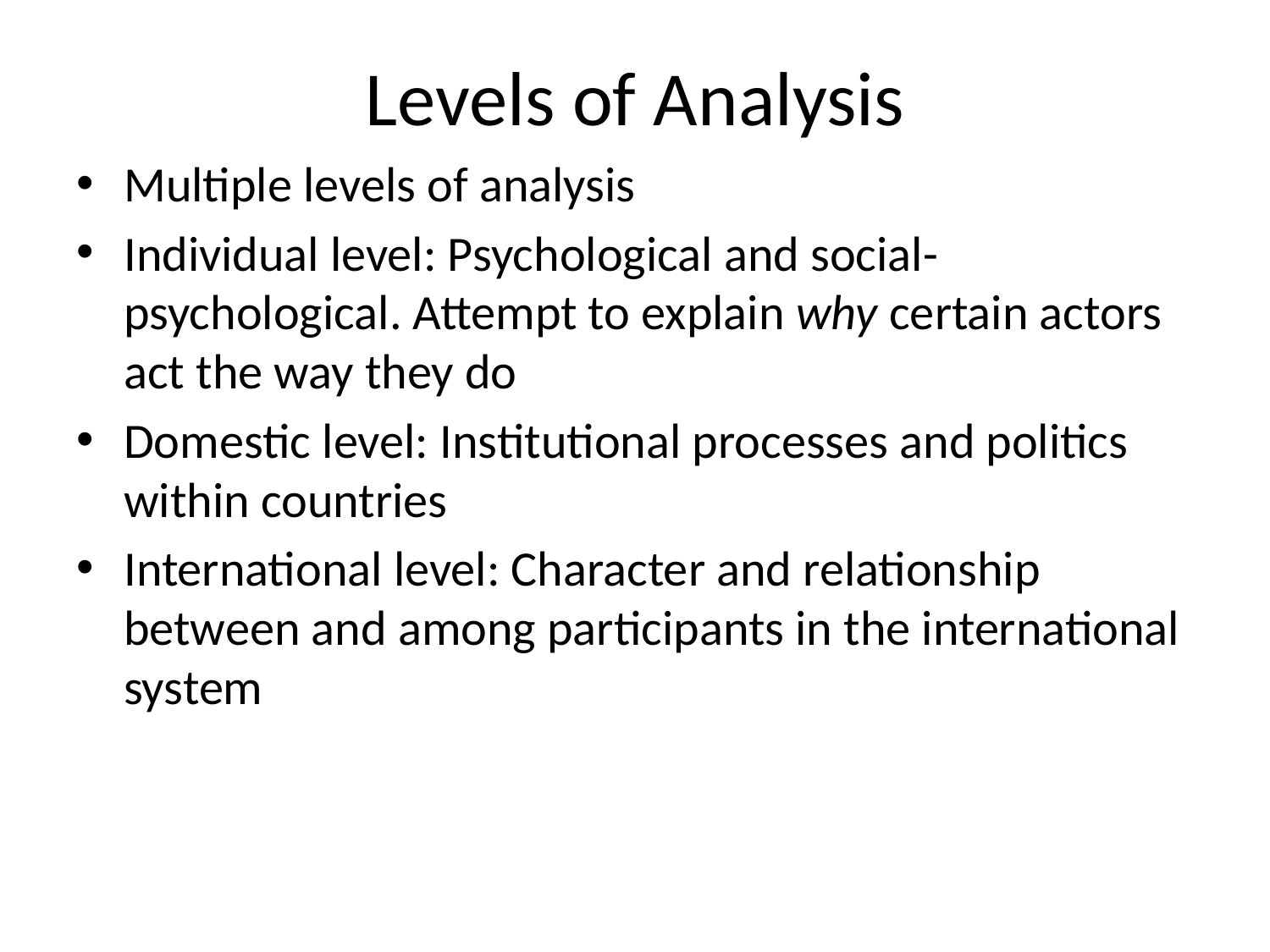

# Levels of Analysis
Multiple levels of analysis
Individual level: Psychological and social-psychological. Attempt to explain why certain actors act the way they do
Domestic level: Institutional processes and politics within countries
International level: Character and relationship between and among participants in the international system